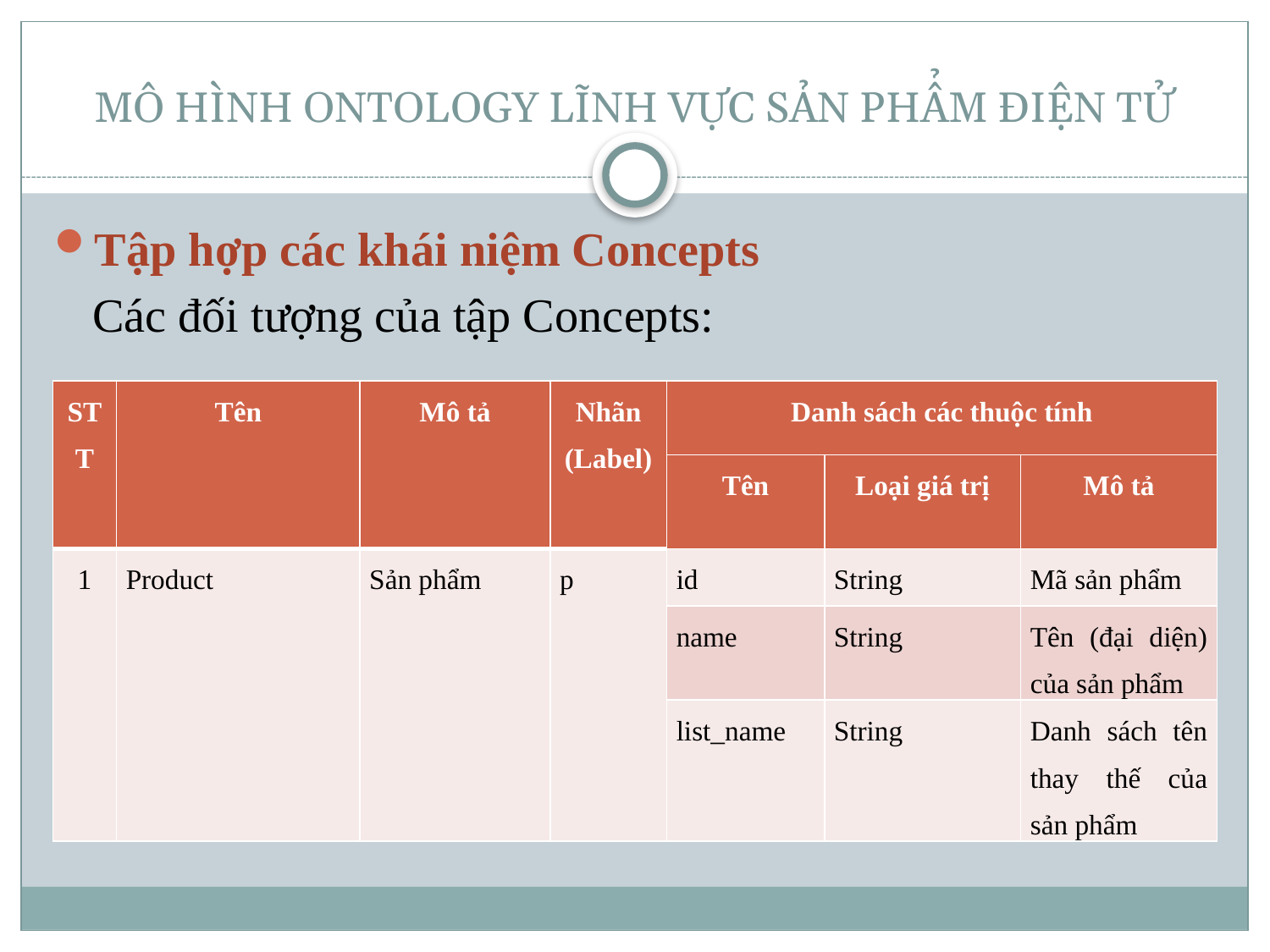

# MÔ HÌNH ONTOLOGY LĨNH VỰC SẢN PHẨM ĐIỆN TỬ
Tập hợp các khái niệm Concepts
	Các đối tượng của tập Concepts:

| STT | Tên | Mô tả | Nhãn (Label) | Danh sách các thuộc tính |  |  |
| --- | --- | --- | --- | --- | --- | --- |
|  |  |  |  | Tên | Loại giá trị | Mô tả |
| 1 | Product | Sản phẩm | p | id | String | Mã sản phẩm |
|  |  |  |  | name | String | Tên (đại diện) của sản phẩm |
|  |  |  |  | list\_name | String | Danh sách tên thay thế của sản phẩm |